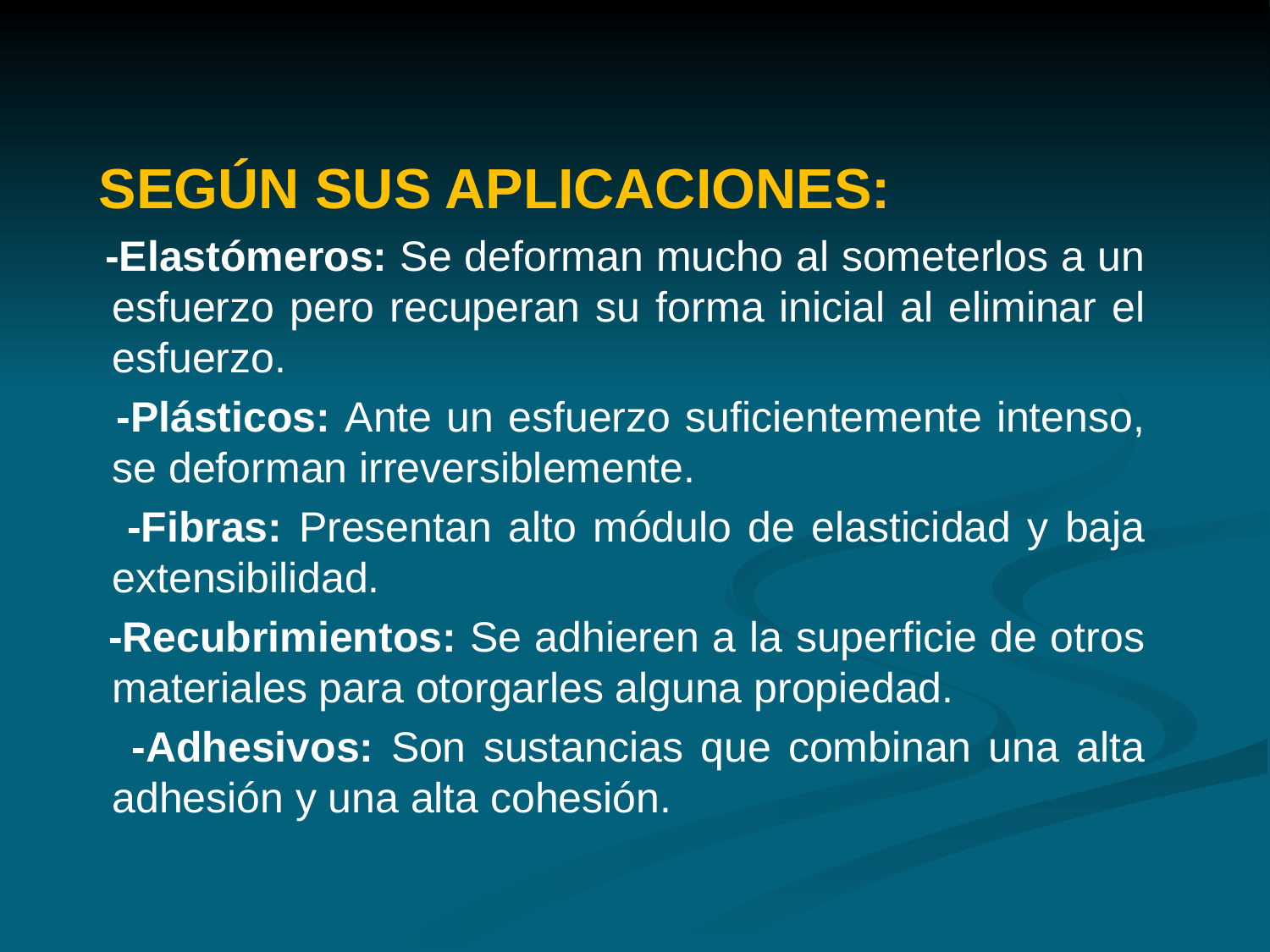

SEGÚN SUS APLICACIONES:
      -Elastómeros: Se deforman mucho al someterlos a un esfuerzo pero recuperan su forma inicial al eliminar el esfuerzo.
      -Plásticos: Ante un esfuerzo suficientemente intenso, se deforman irreversiblemente.
      -Fibras: Presentan alto módulo de elasticidad y baja extensibilidad.
      -Recubrimientos: Se adhieren a la superficie de otros materiales para otorgarles alguna propiedad.
      -Adhesivos: Son sustancias que combinan una alta adhesión y una alta cohesión.